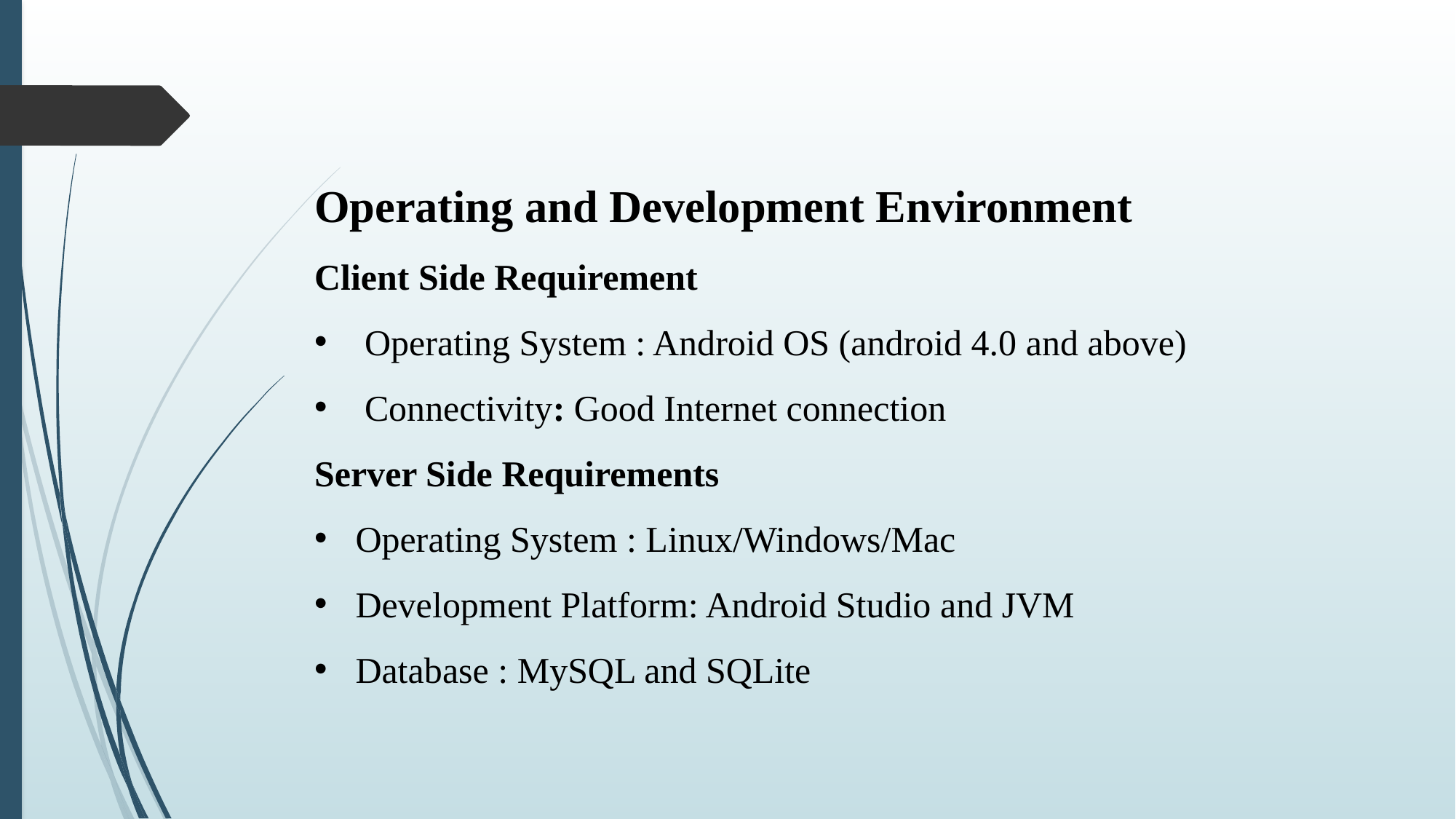

Operating and Development Environment
Client Side Requirement
 Operating System : Android OS (android 4.0 and above)
 Connectivity: Good Internet connection
Server Side Requirements
Operating System : Linux/Windows/Mac
Development Platform: Android Studio and JVM
Database : MySQL and SQLite